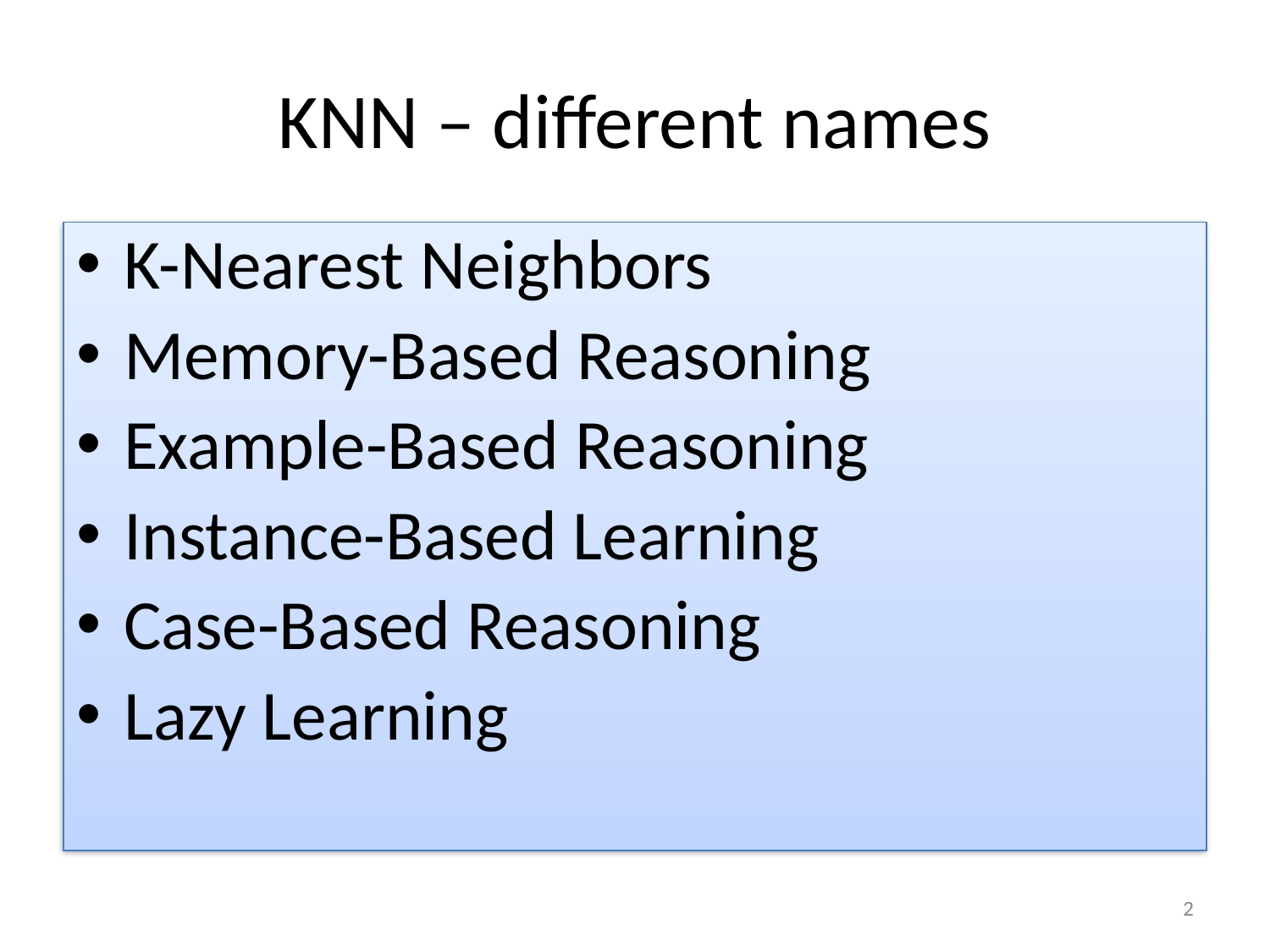

# KNN – different names
K-Nearest Neighbors
Memory-Based Reasoning
Example-Based Reasoning
Instance-Based Learning
Case-Based Reasoning
Lazy Learning
2